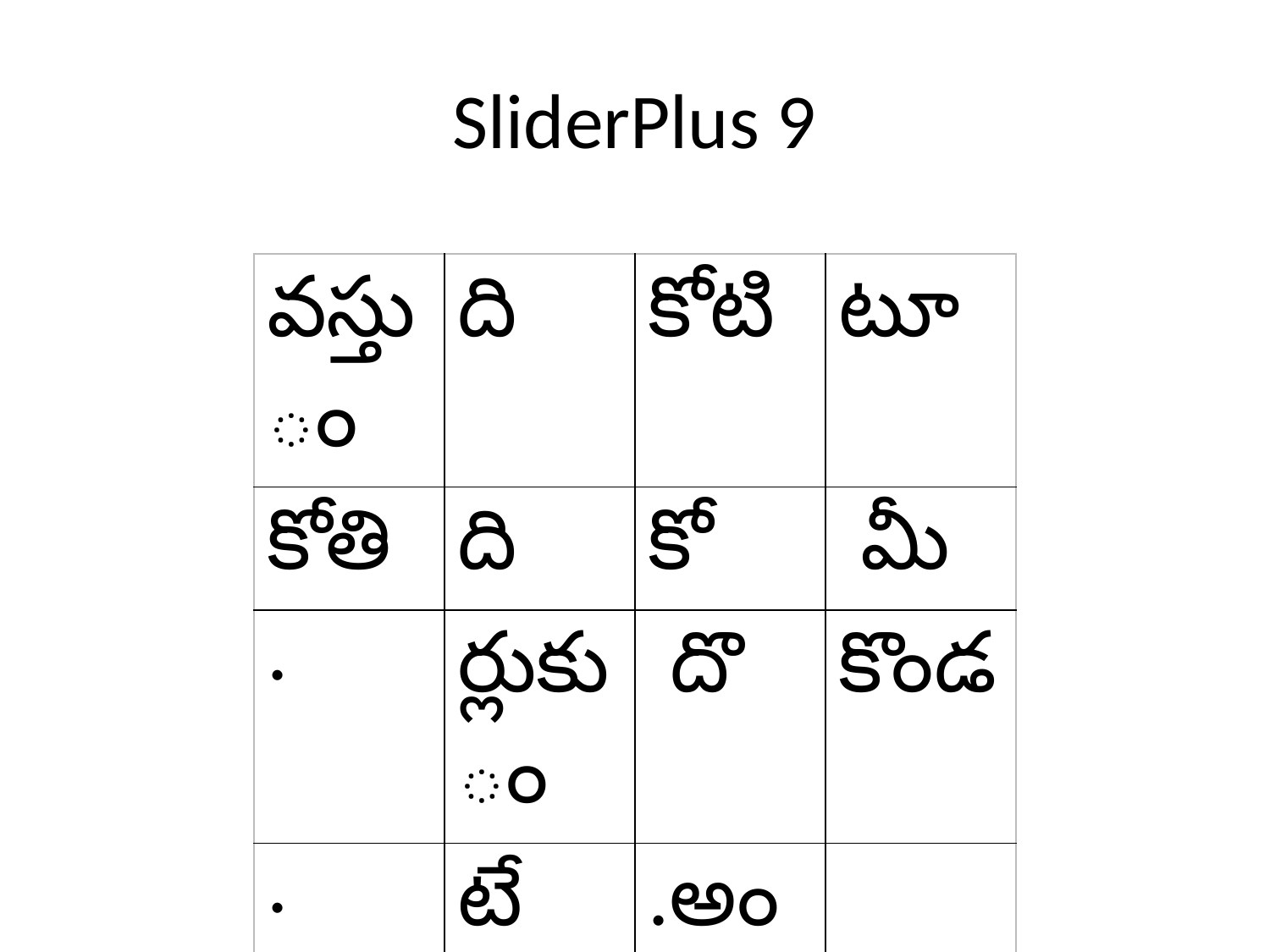

# SliderPlus 9
| వస్తుం | ది | కోటి | టూ |
| --- | --- | --- | --- |
| కోతి | ది | కో | మీ |
| . | ర్లుకుం | దొ | కొండ |
| . | టే | .అం |  |